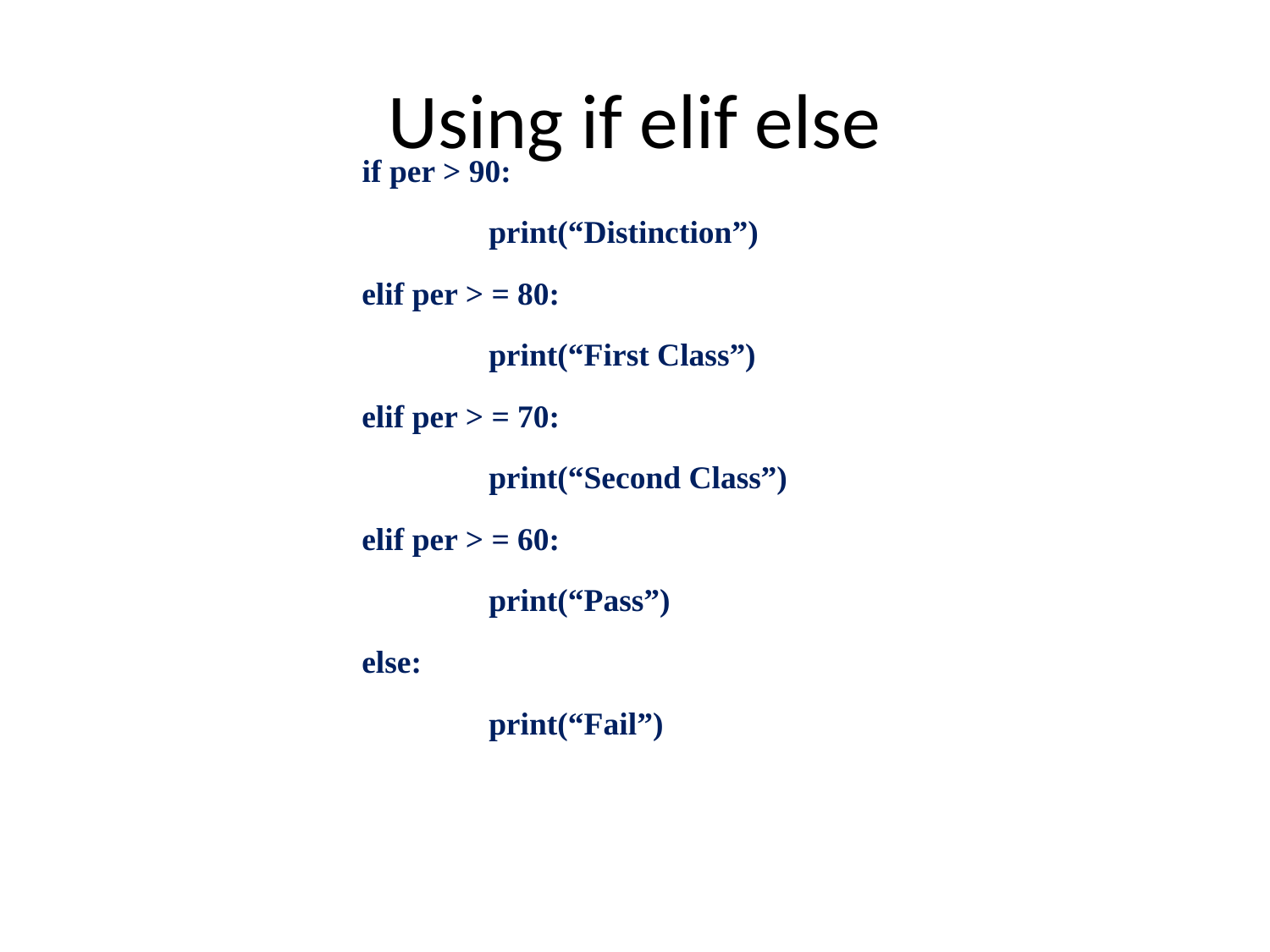

# Using if elif else
    if per > 90:
	print(“Distinction”)
elif per > = 80:
	print(“First Class”)
elif per > = 70:
	print(“Second Class”)
elif per > = 60:
	print(“Pass”)
else:
	print(“Fail”)